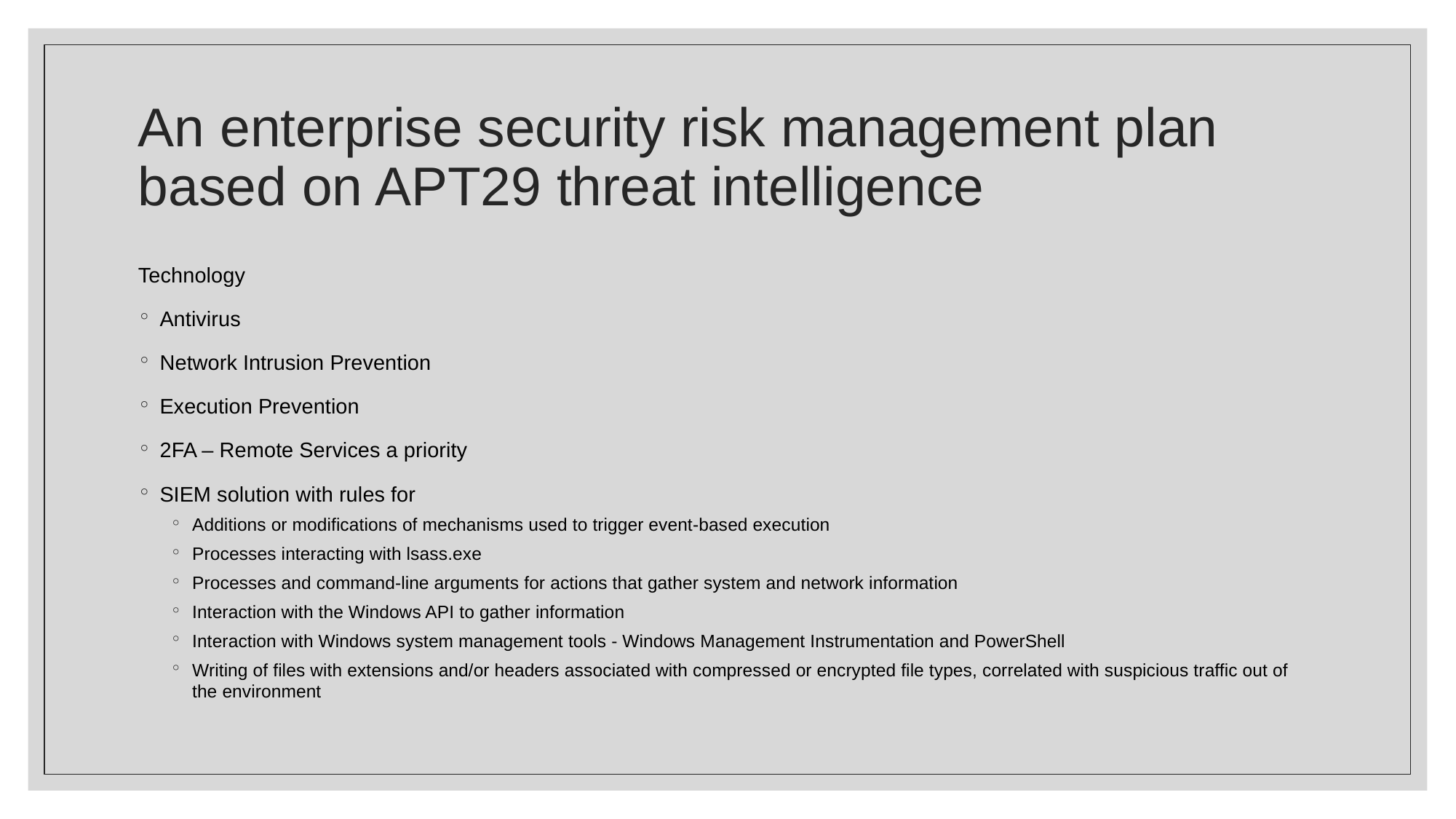

# An enterprise security risk management plan based on APT29 threat intelligence
Technology
Antivirus
Network Intrusion Prevention
Execution Prevention
2FA – Remote Services a priority
SIEM solution with rules for
Additions or modifications of mechanisms used to trigger event-based execution
Processes interacting with lsass.exe
Processes and command-line arguments for actions that gather system and network information
Interaction with the Windows API to gather information
Interaction with Windows system management tools - Windows Management Instrumentation and PowerShell
Writing of files with extensions and/or headers associated with compressed or encrypted file types, correlated with suspicious traffic out of the environment